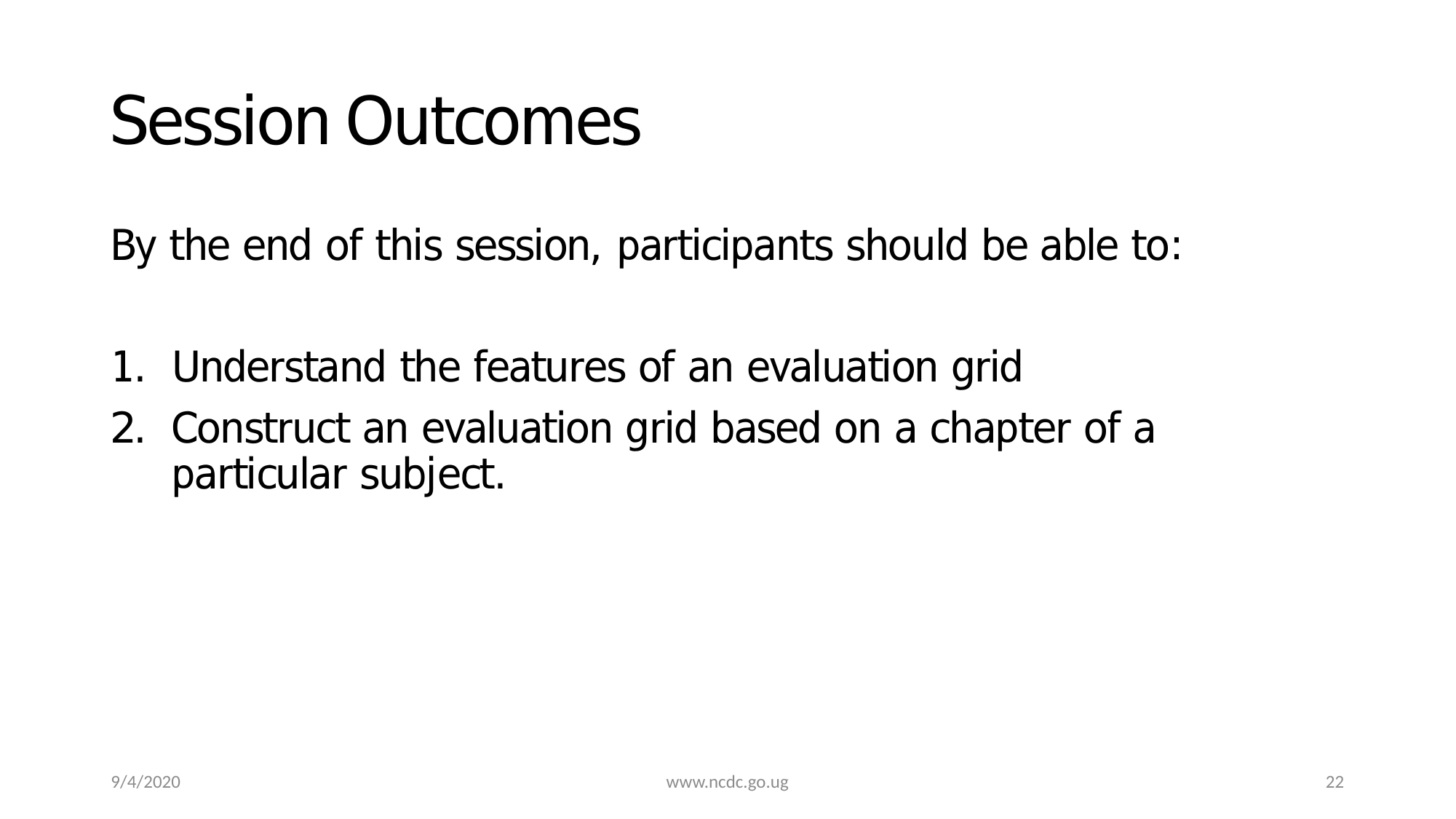

# Session Outcomes
By the end of this session, participants should be able to:

Understand the features of an evaluation grid
Construct an evaluation grid based on a chapter of a particular subject.

9/4/2020
www.ncdc.go.ug
22